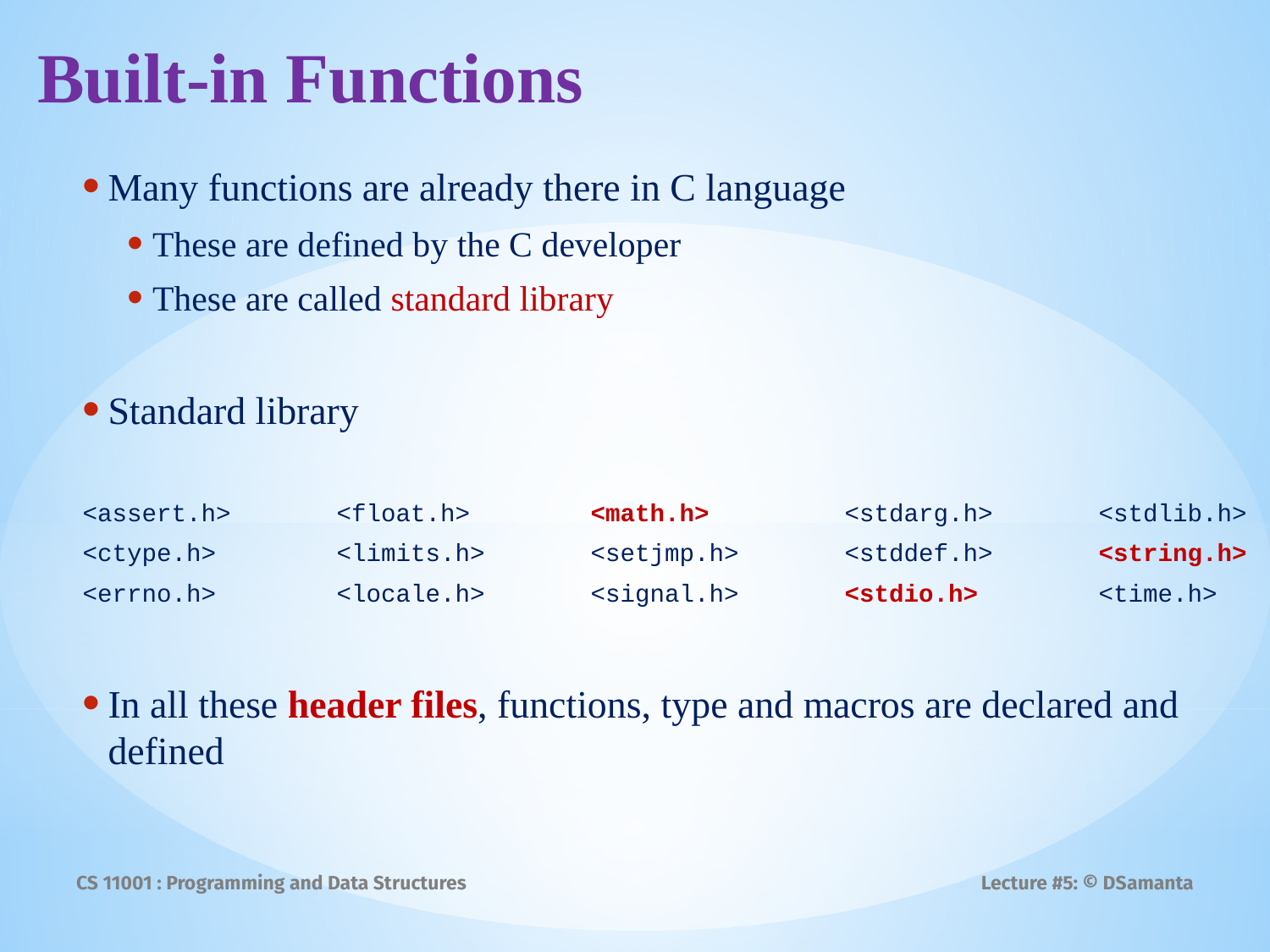

# Built-in Functions
Many functions are already there in C language
These are defined by the C developer
These are called standard library

Standard library

<assert.h>	<float.h>	<math.h>		<stdarg.h>	<stdlib.h>
<ctype.h>	<limits.h>	<setjmp.h>	<stddef.h>	<string.h>
<errno.h>	<locale.h>	<signal.h>	<stdio.h>	<time.h>

In all these header files, functions, type and macros are declared and defined
CS 11001 : Programming and Data Structures
14
Lecture #5: © DSamanta